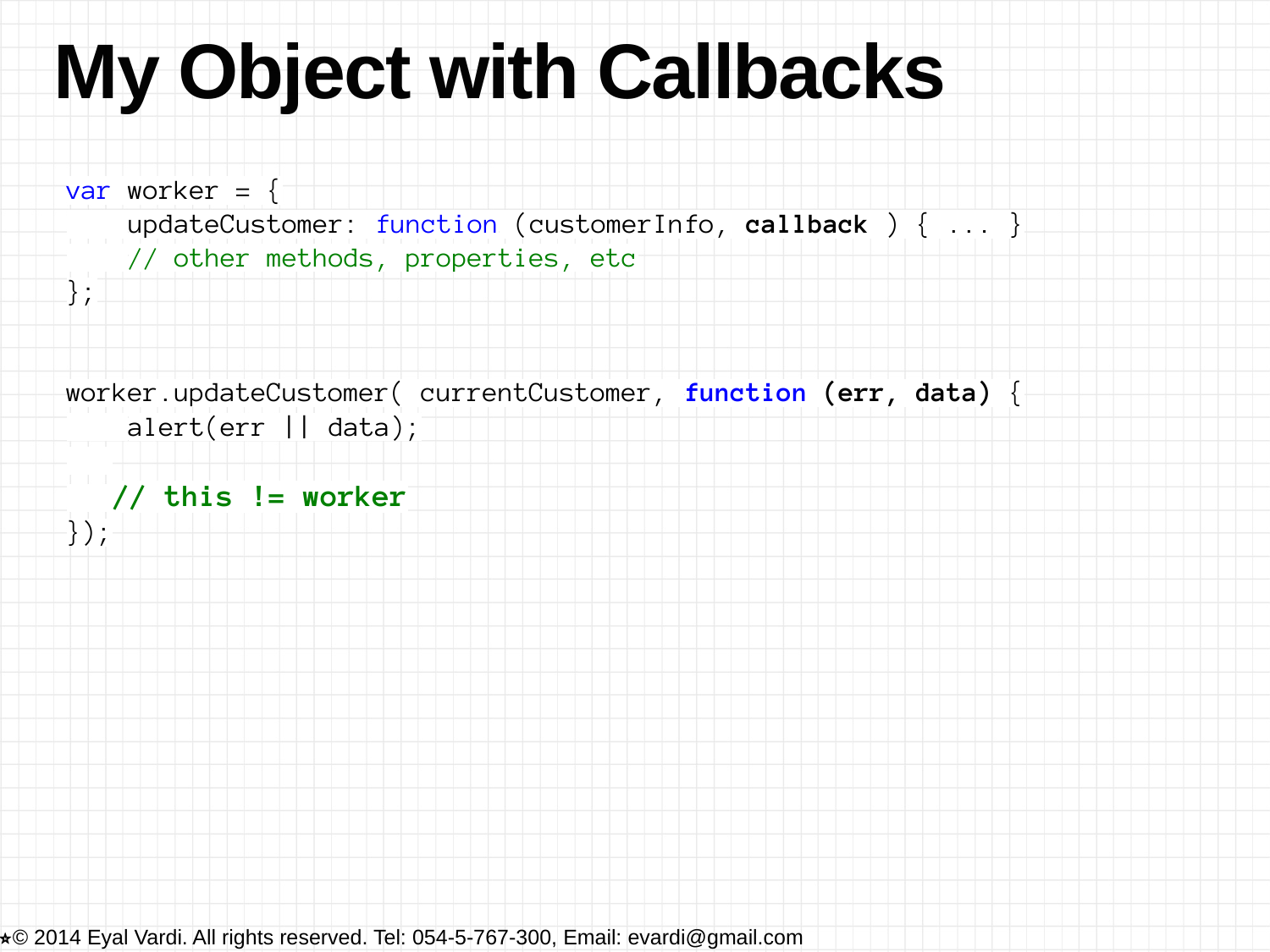

# My Object with Callbacks
var worker = {
    updateCustomer: function (customerInfo, callback ) { ... }
    // other methods, properties, etc
};

worker.updateCustomer( currentCustomer, function (err, data) {
    alert(err || data);

   // this != worker
});